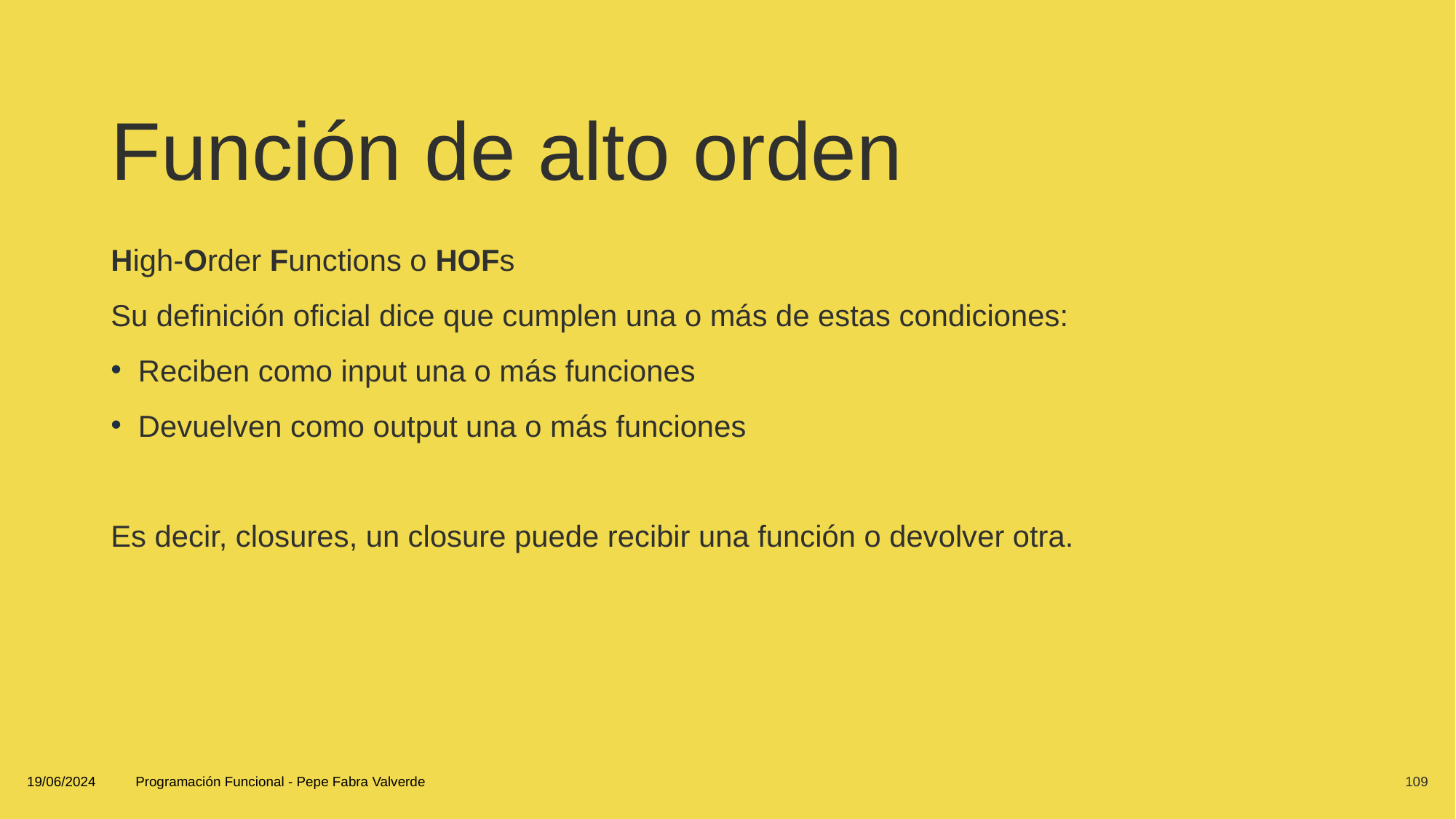

# Función de alto orden
High-Order Functions o HOFs
Su definición oficial dice que cumplen una o más de estas condiciones:
Reciben como input una o más funciones
Devuelven como output una o más funciones

Es decir, closures, un closure puede recibir una función o devolver otra.

19/06/2024
Programación Funcional - Pepe Fabra Valverde
109